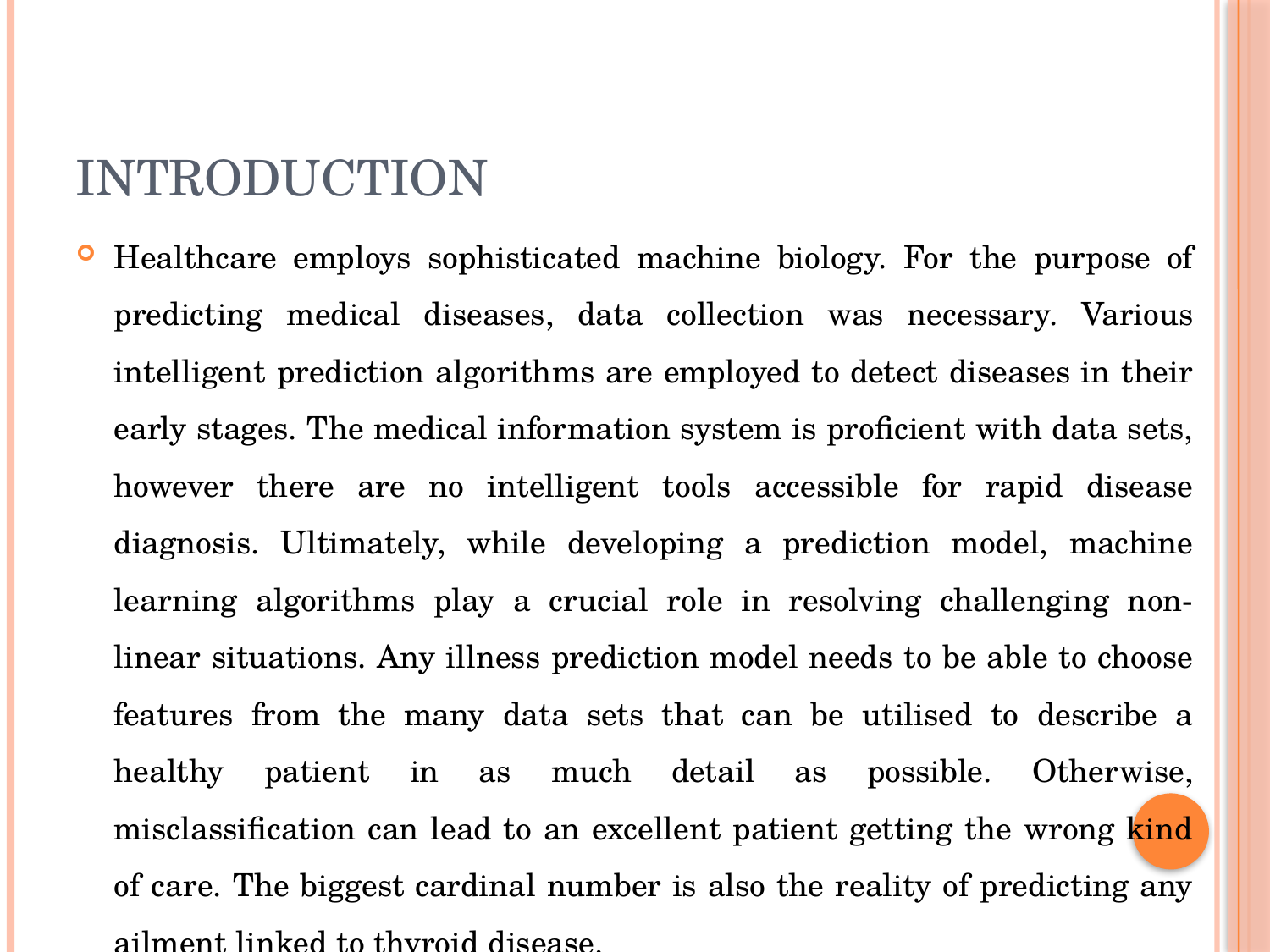

# INTRODUCTION
Healthcare employs sophisticated machine biology. For the purpose of predicting medical diseases, data collection was necessary. Various intelligent prediction algorithms are employed to detect diseases in their early stages. The medical information system is proficient with data sets, however there are no intelligent tools accessible for rapid disease diagnosis. Ultimately, while developing a prediction model, machine learning algorithms play a crucial role in resolving challenging non-linear situations. Any illness prediction model needs to be able to choose features from the many data sets that can be utilised to describe a healthy patient in as much detail as possible. Otherwise, misclassification can lead to an excellent patient getting the wrong kind of care. The biggest cardinal number is also the reality of predicting any ailment linked to thyroid disease.